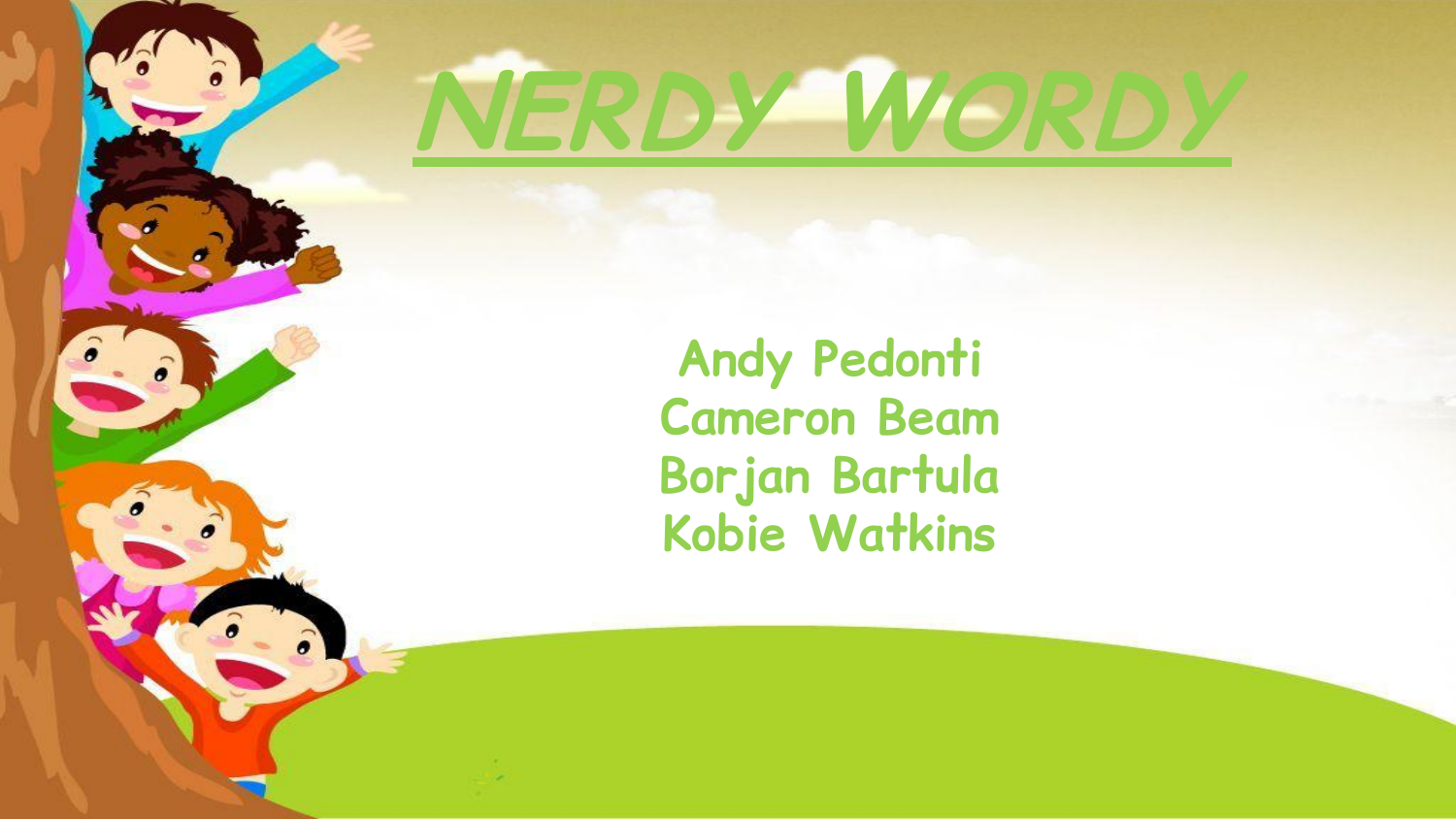

# NERDY WORDY
Andy Pedonti
Cameron Beam
Borjan Bartula
Kobie Watkins